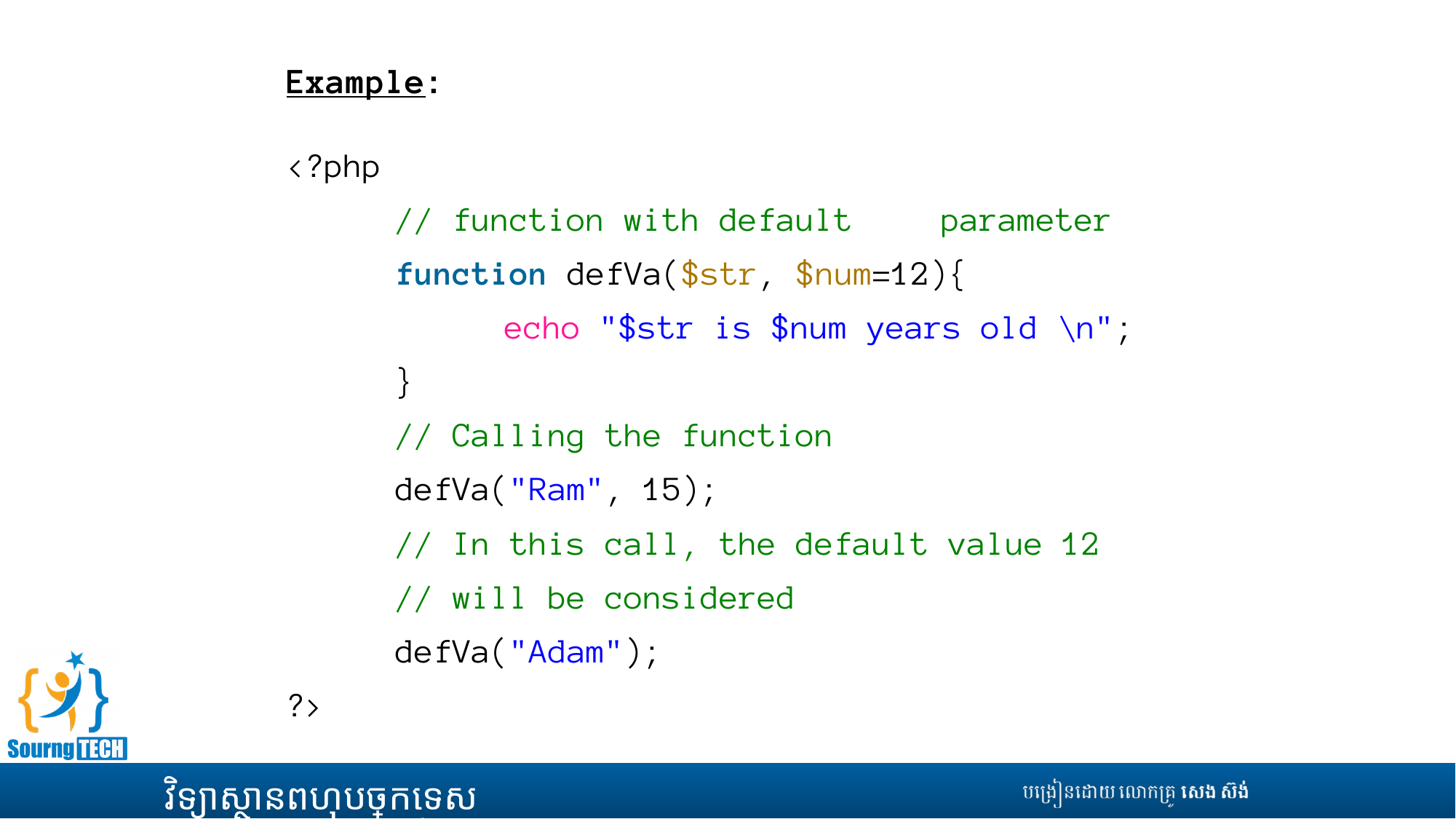

Example:
<?php
	// function with default 	parameter
	function defVa($str, $num=12){
    		echo "$str is $num years old \n";
	}
	// Calling the function
	defVa("Ram", 15);
	// In this call, the default value 12
	// will be considered
	defVa("Adam");
?>